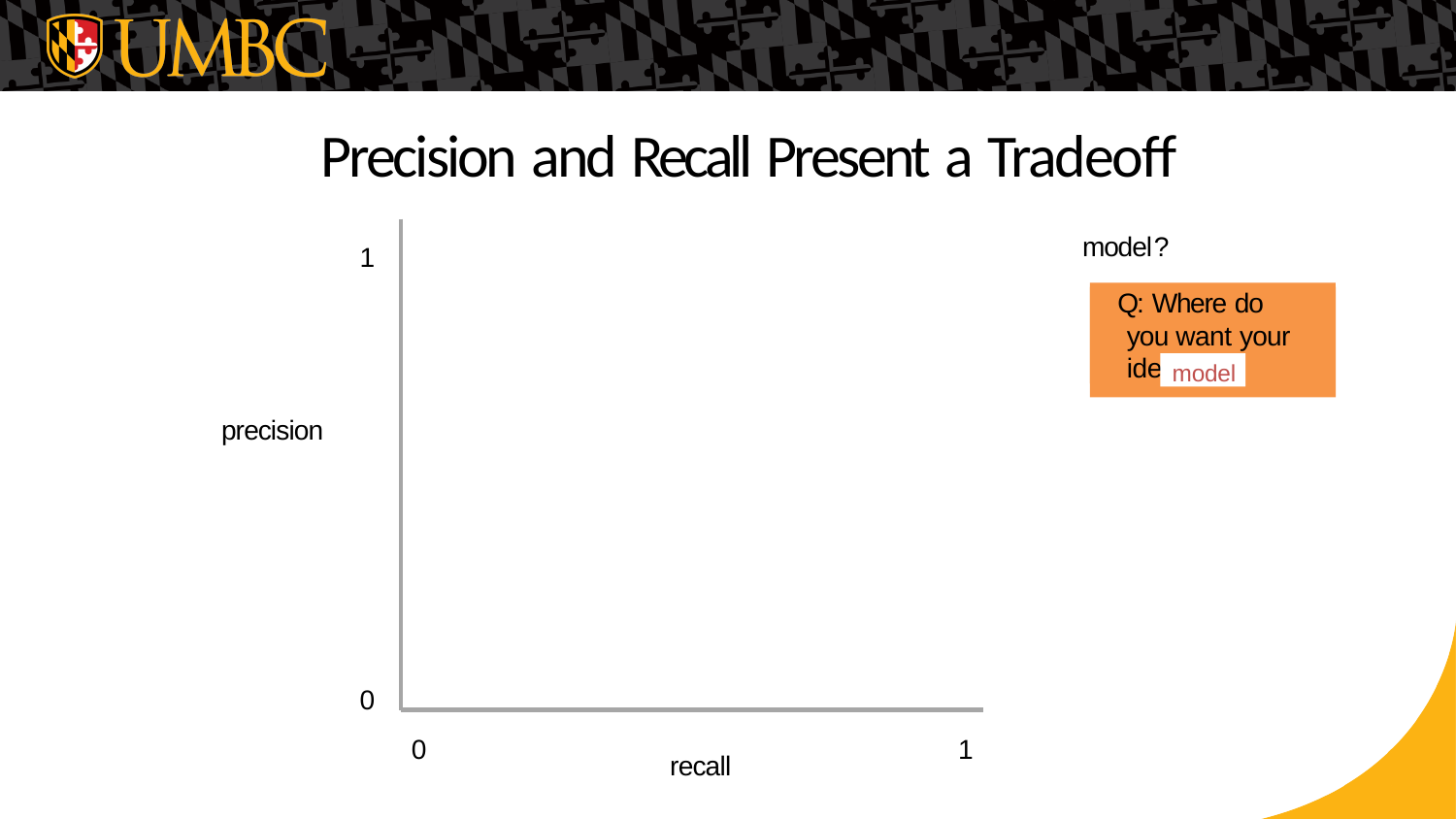

# Precision and Recall Present a Tradeoff

?
model
1
Q: Where do you want your ideal

model
precision
0
0
1
recall
29